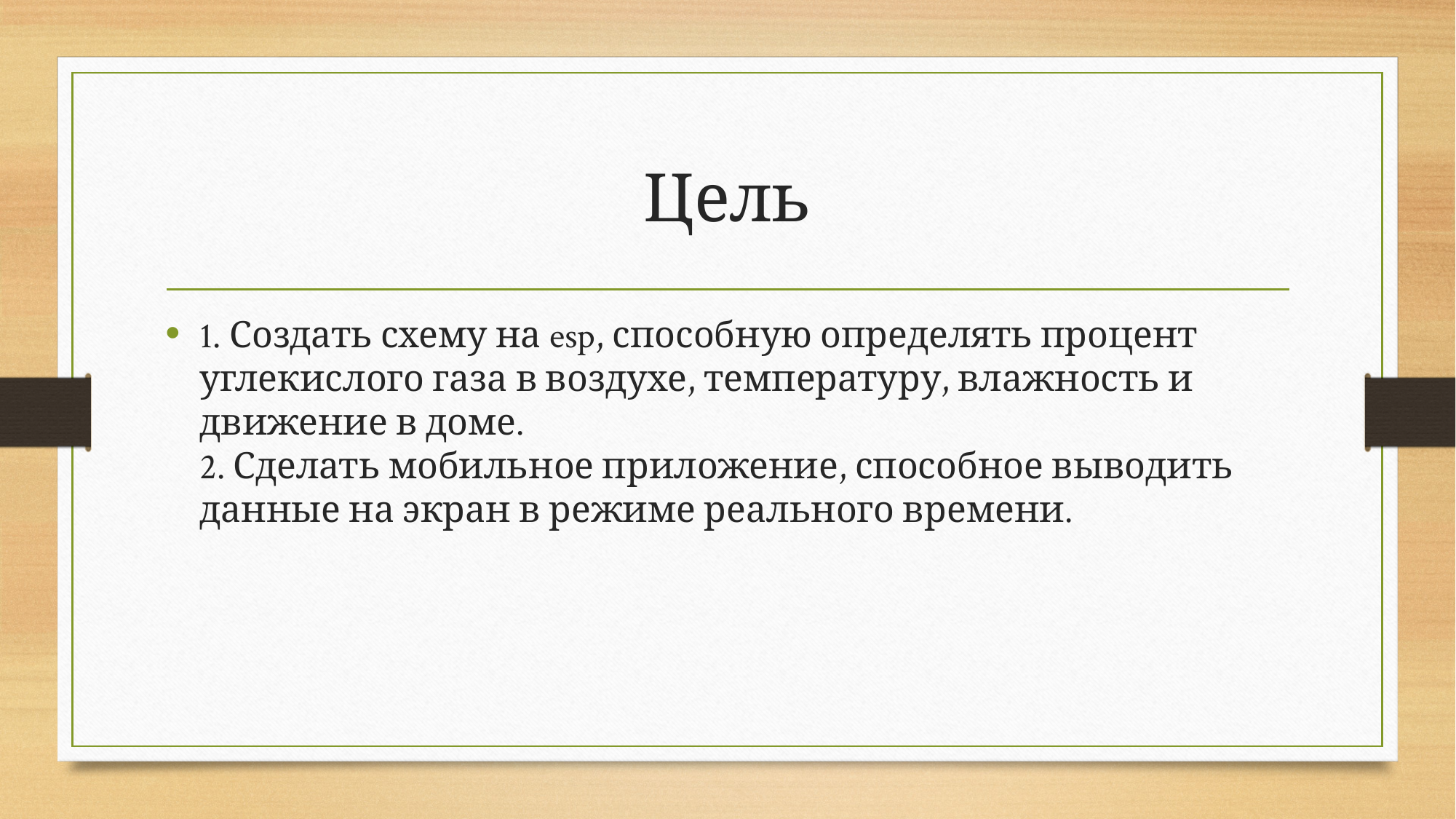

# Цель
1. Создать схему на esp, способную определять процент углекислого газа в воздухе, температуру, влажность и движение в доме.
2. Сделать мобильное приложение, способное выводить данные на экран в режиме реального времени.